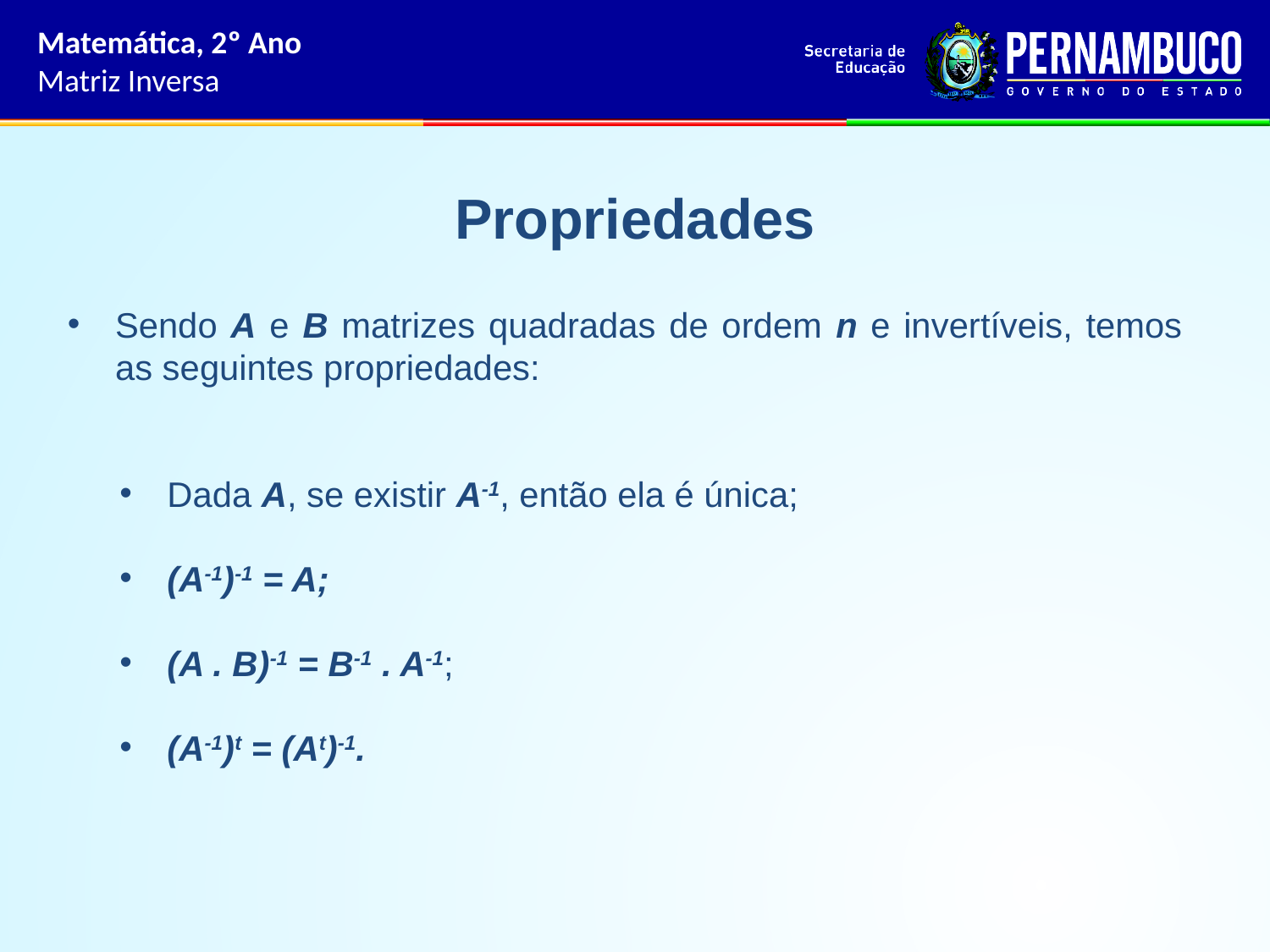

Matemática, 2º Ano
Matriz Inversa
Propriedades
Sendo A e B matrizes quadradas de ordem n e invertíveis, temos as seguintes propriedades:

Dada A, se existir A-1, então ela é única;
(A-1)-1 = A;
(A . B)-1 = B-1 . A-1;
(A-1)t = (At)-1.